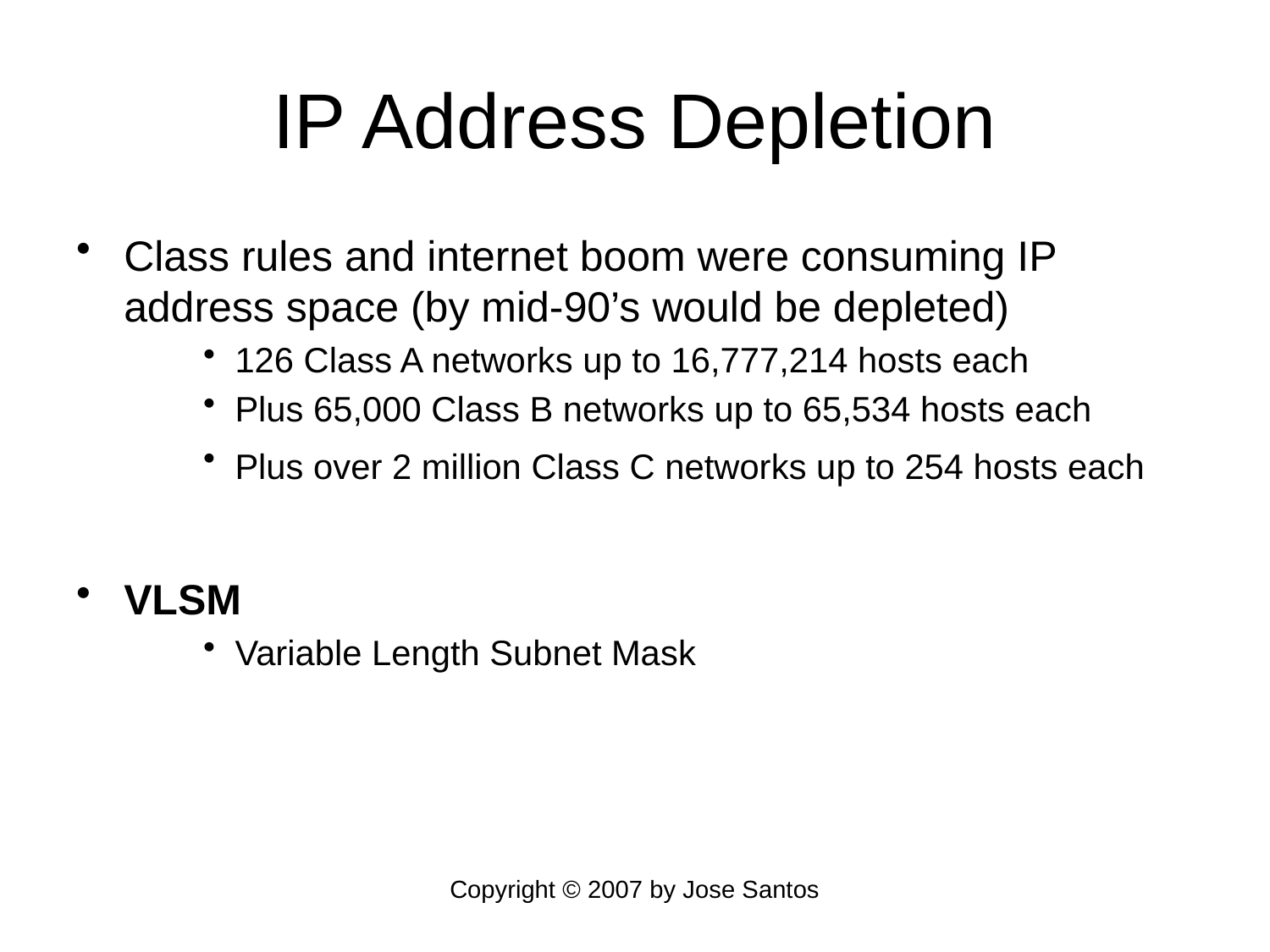

# IP Address Depletion
Class rules and internet boom were consuming IP address space (by mid-90’s would be depleted)
126 Class A networks up to 16,777,214 hosts each
Plus 65,000 Class B networks up to 65,534 hosts each
Plus over 2 million Class C networks up to 254 hosts each

VLSM
Variable Length Subnet Mask

Copyright © 2007 by Jose Santos